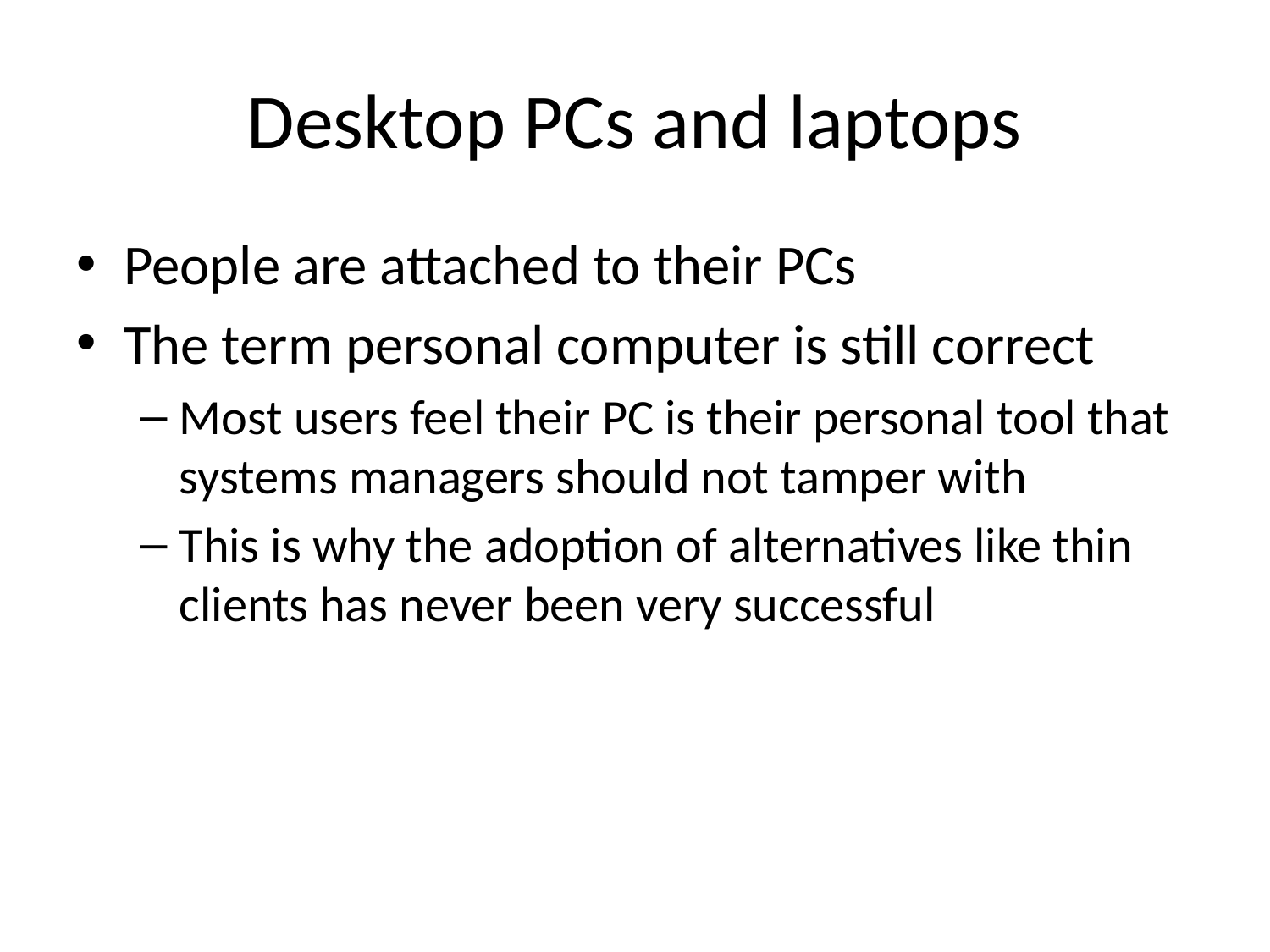

# Desktop PCs and laptops
People are attached to their PCs
The term personal computer is still correct
Most users feel their PC is their personal tool that systems managers should not tamper with
This is why the adoption of alternatives like thin clients has never been very successful